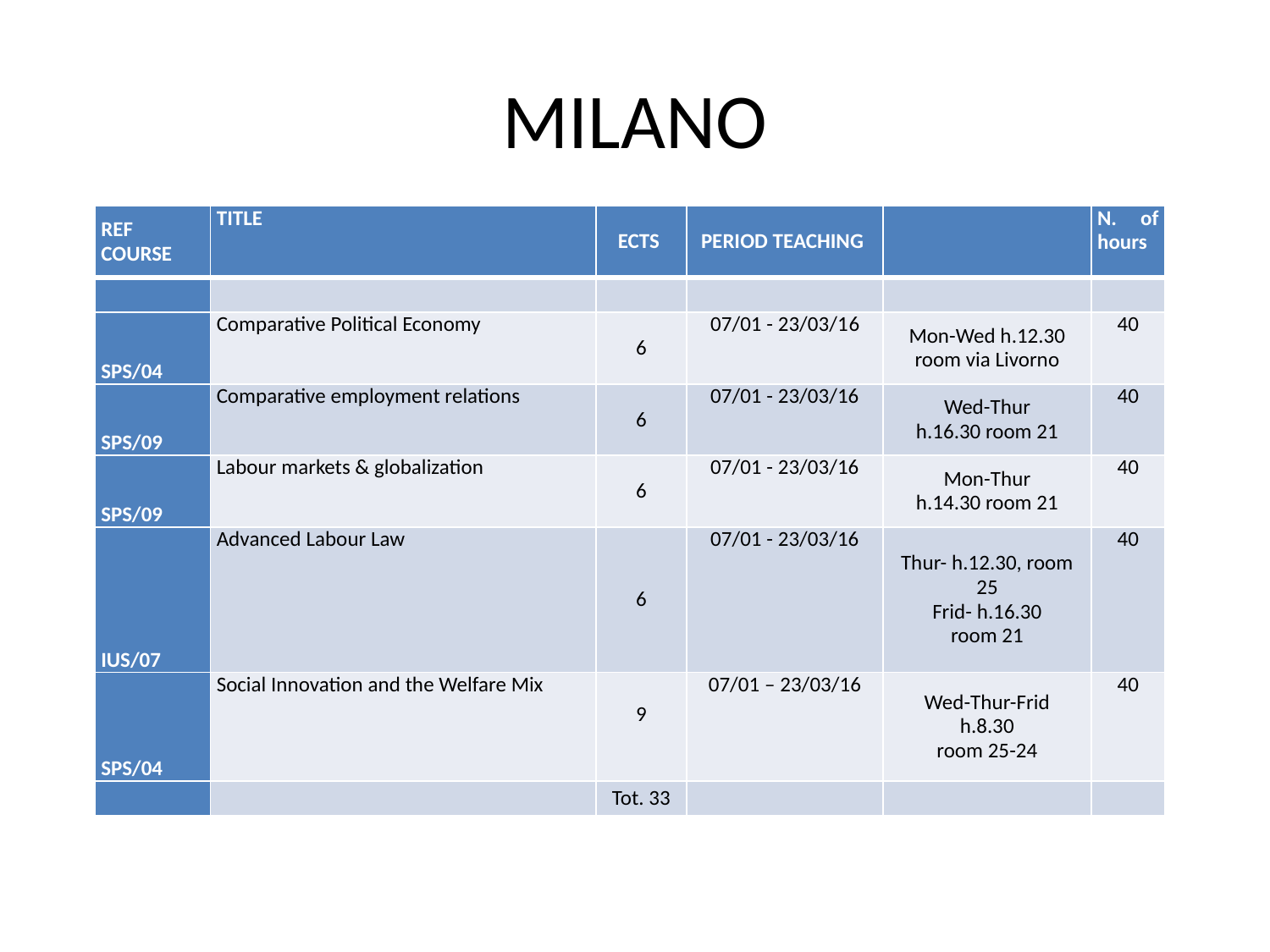

# MILANO
| REF COURSE | TITLE | ECTS | PERIOD TEACHING |  | N. of hours |
| --- | --- | --- | --- | --- | --- |
|  |  |  |  |  |  |
| SPS/04 | Comparative Political Economy | 6 | 07/01 - 23/03/16 | Mon-Wed h.12.30 room via Livorno | 40 |
| SPS/09 | Comparative employment relations | 6 | 07/01 - 23/03/16 | Wed-Thur h.16.30 room 21 | 40 |
| SPS/09 | Labour markets & globalization | 6 | 07/01 - 23/03/16 | Mon-Thur h.14.30 room 21 | 40 |
| IUS/07 | Advanced Labour Law | 6 | 07/01 - 23/03/16 | Thur- h.12.30, room 25 Frid- h.16.30 room 21 | 40 |
| SPS/04 | Social Innovation and the Welfare Mix | 9 | 07/01 – 23/03/16 | Wed-Thur-Frid h.8.30 room 25-24 | 40 |
|  |  | Tot. 33 |  |  |  |